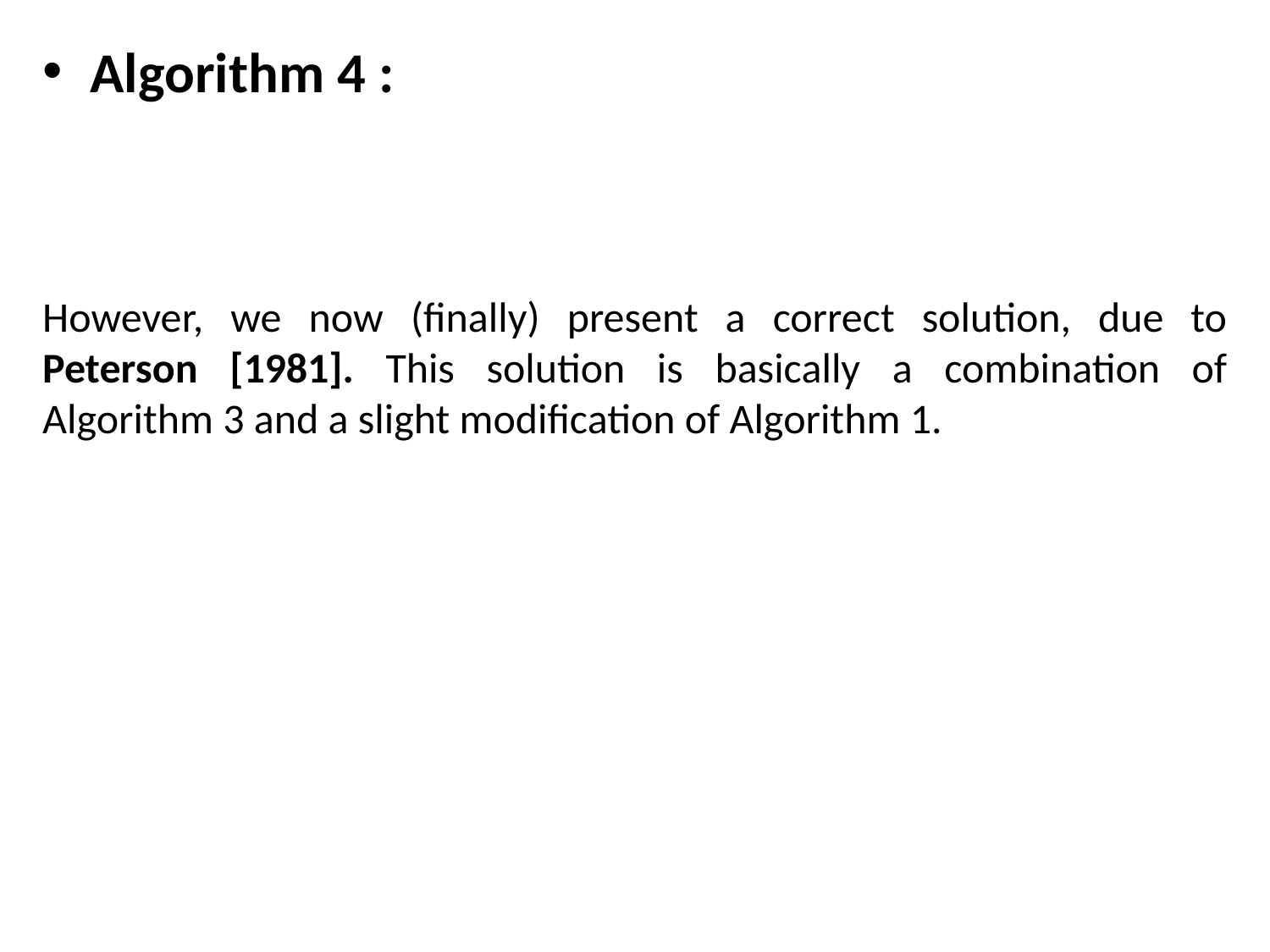

Algorithm 4 :

However, we now (finally) present a correct solution, due to Peterson [1981]. This solution is basically a combination of Algorithm 3 and a slight modification of Algorithm 1.